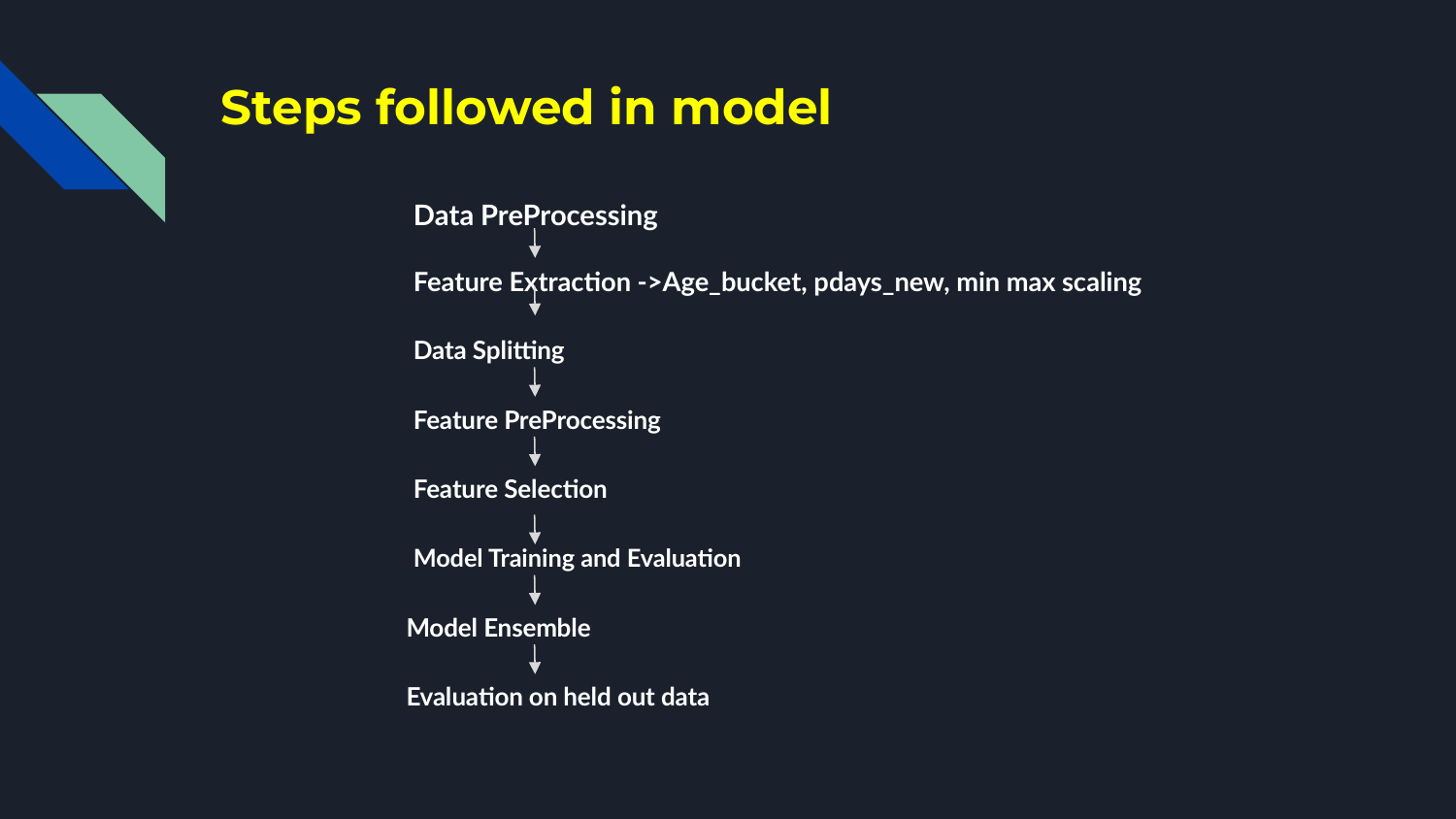

# Steps followed in model
Data PreProcessing
Feature Extraction ->Age_bucket, pdays_new, min max scaling
Data Splitting
Feature PreProcessing
Feature Selection
Model Training and Evaluation
Model Ensemble
Evaluation on held out data